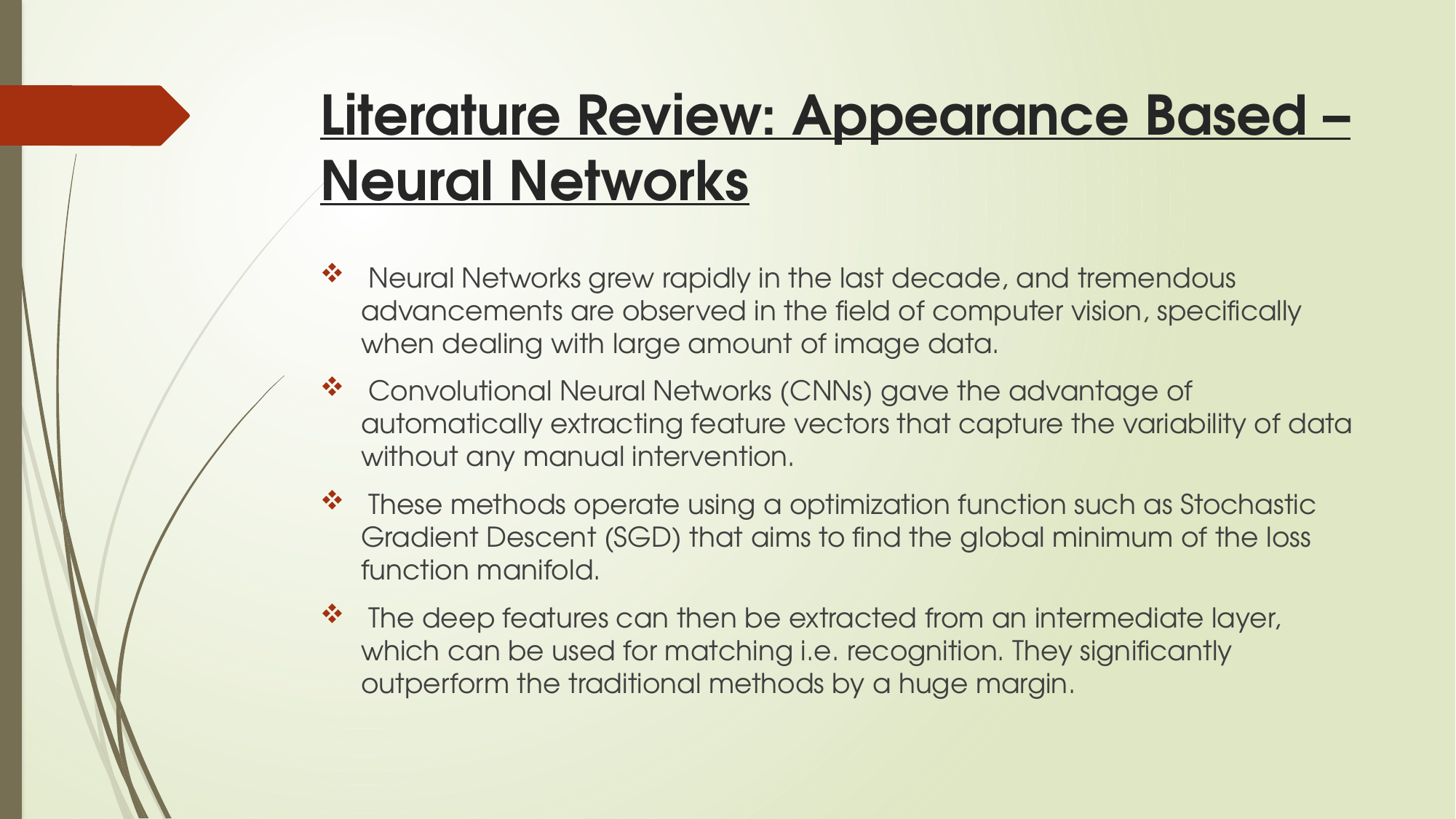

# Literature Review: Appearance Based –Neural Networks
 Neural Networks grew rapidly in the last decade, and tremendous advancements are observed in the field of computer vision, specifically when dealing with large amount of image data.
 Convolutional Neural Networks (CNNs) gave the advantage of automatically extracting feature vectors that capture the variability of data without any manual intervention.
 These methods operate using a optimization function such as Stochastic Gradient Descent (SGD) that aims to find the global minimum of the loss function manifold.
 The deep features can then be extracted from an intermediate layer, which can be used for matching i.e. recognition. They significantly outperform the traditional methods by a huge margin.